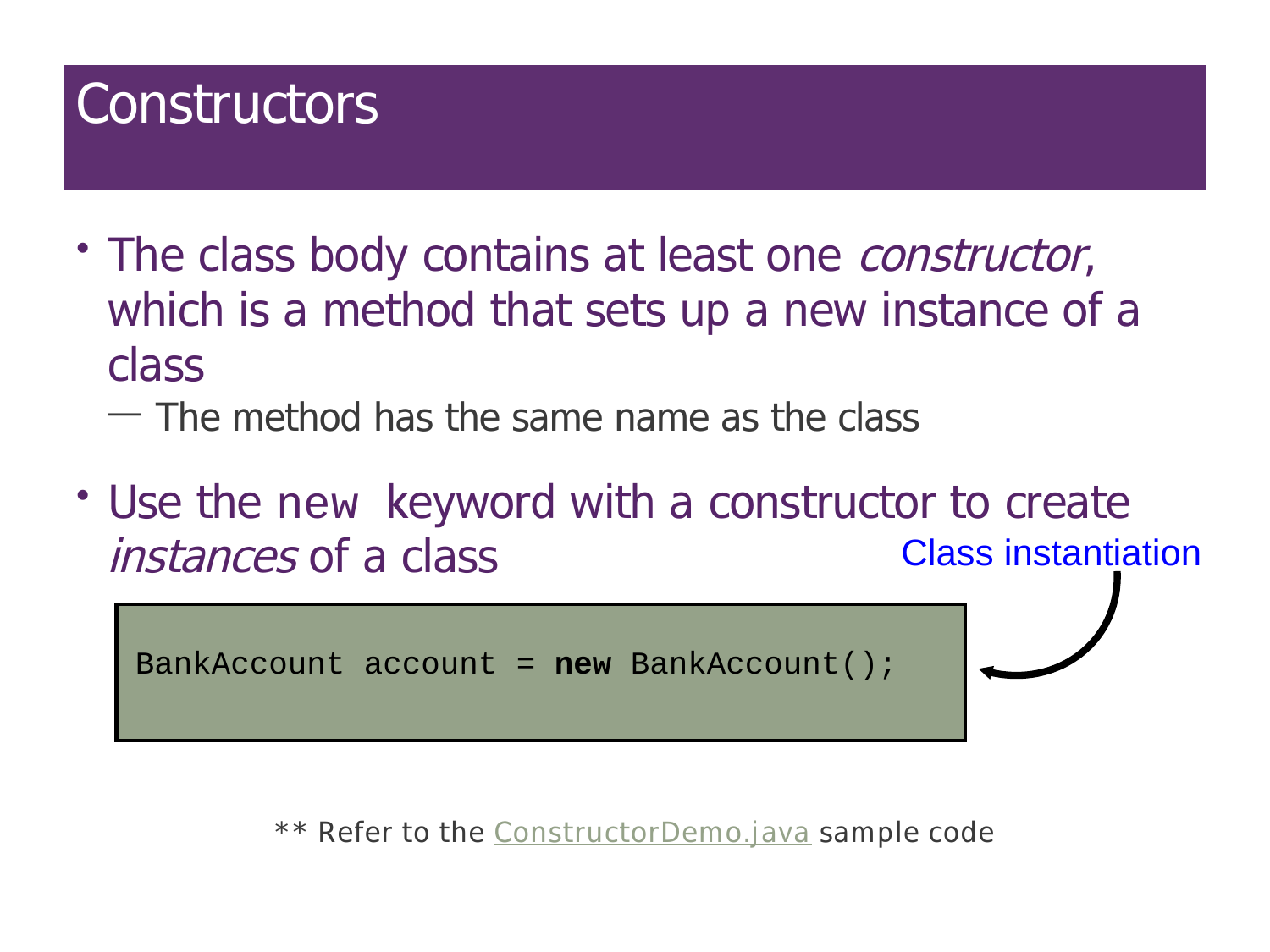

# Constructors

The class body contains at least one constructor, which is a method that sets up a new instance of a class
The method has the same name as the class

Use the new keyword with a constructor to create instances of a class

** Refer to the ConstructorDemo.java sample code
Class instantiation

 BankAccount account = new BankAccount();